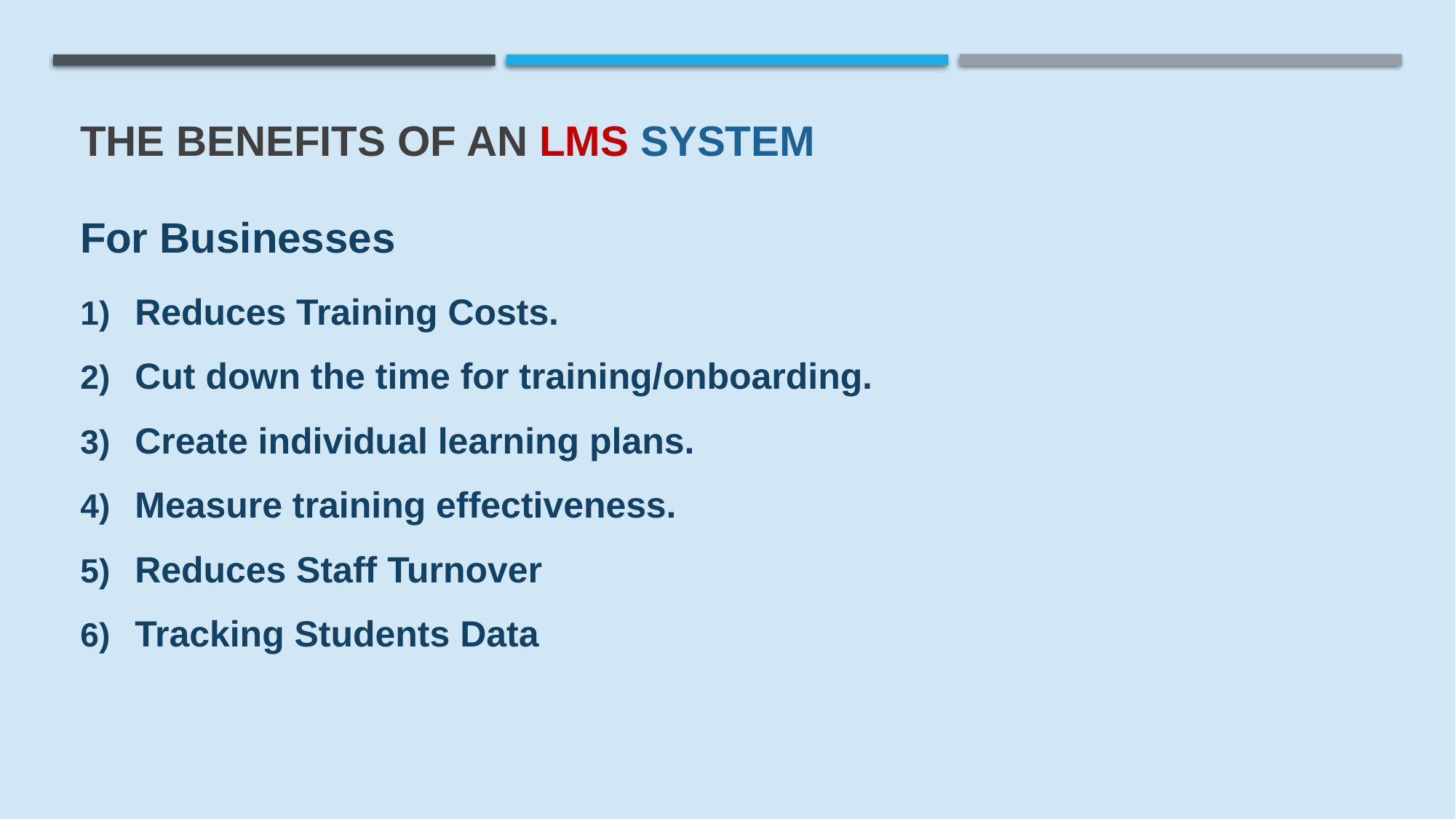

# The Benefits of an LMS system
For Businesses
Reduces Training Costs.
Cut down the time for training/onboarding.
Create individual learning plans.
Measure training effectiveness.
Reduces Staff Turnover
Tracking Students Data